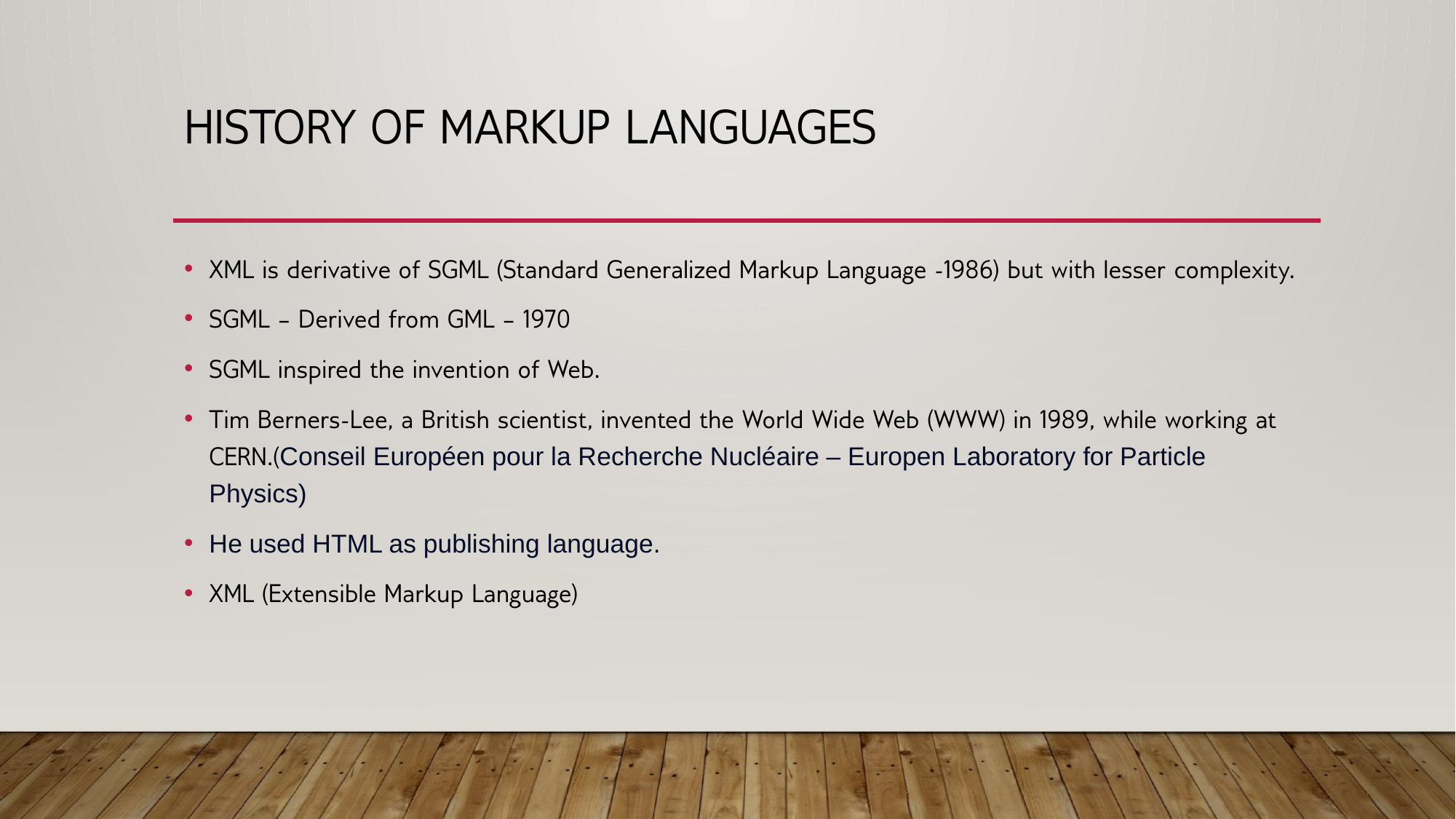

# History of Markup languages
XML is derivative of SGML (Standard Generalized Markup Language -1986) but with lesser complexity.
SGML – Derived from GML – 1970
SGML inspired the invention of Web.
Tim Berners-Lee, a British scientist, invented the World Wide Web (WWW) in 1989, while working at CERN.(Conseil Européen pour la Recherche Nucléaire – Europen Laboratory for Particle Physics)
He used HTML as publishing language.
XML (Extensible Markup Language)